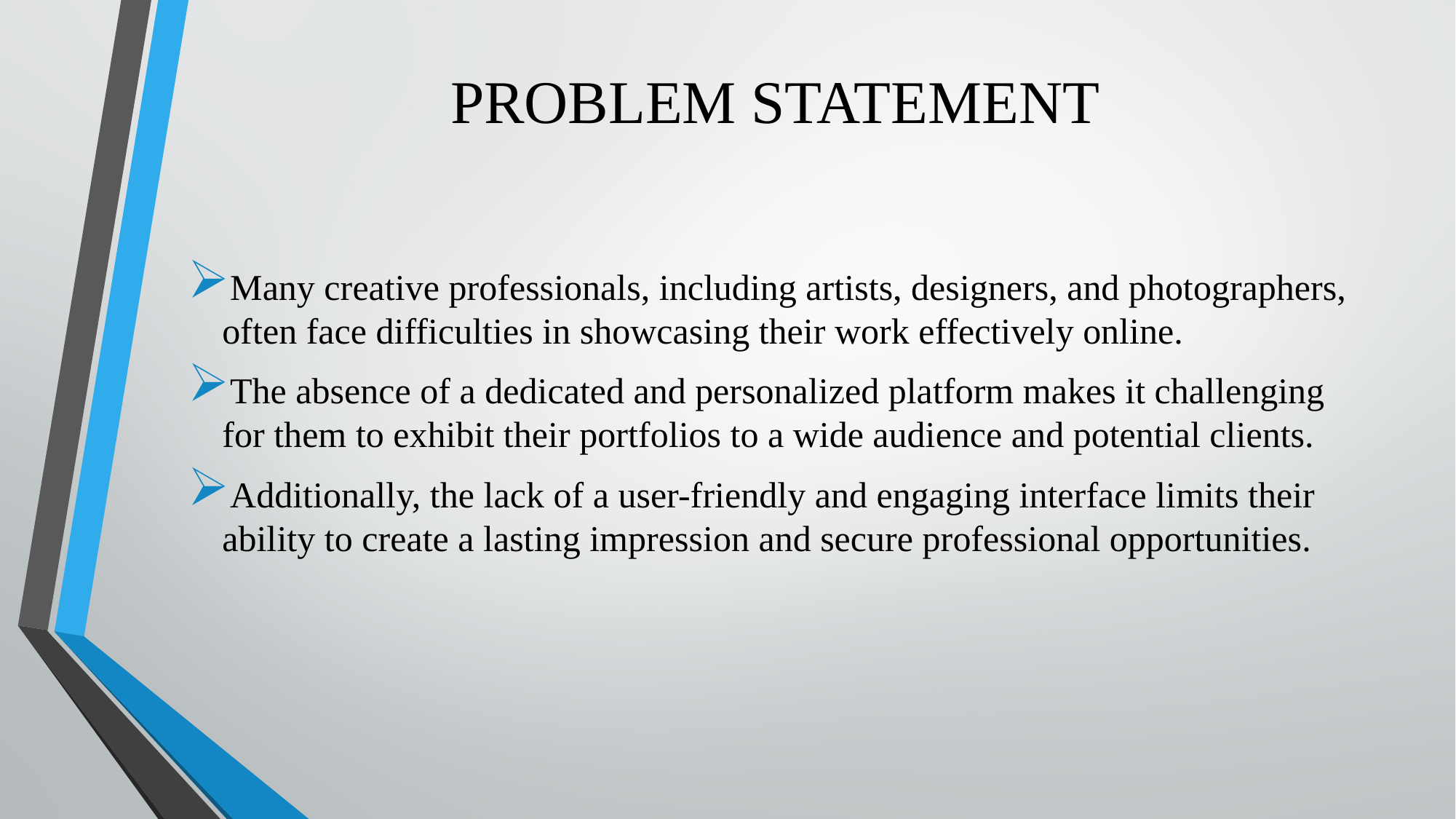

# PROBLEM STATEMENT
Many creative professionals, including artists, designers, and photographers, often face difficulties in showcasing their work effectively online.
The absence of a dedicated and personalized platform makes it challenging for them to exhibit their portfolios to a wide audience and potential clients.
Additionally, the lack of a user-friendly and engaging interface limits their ability to create a lasting impression and secure professional opportunities.